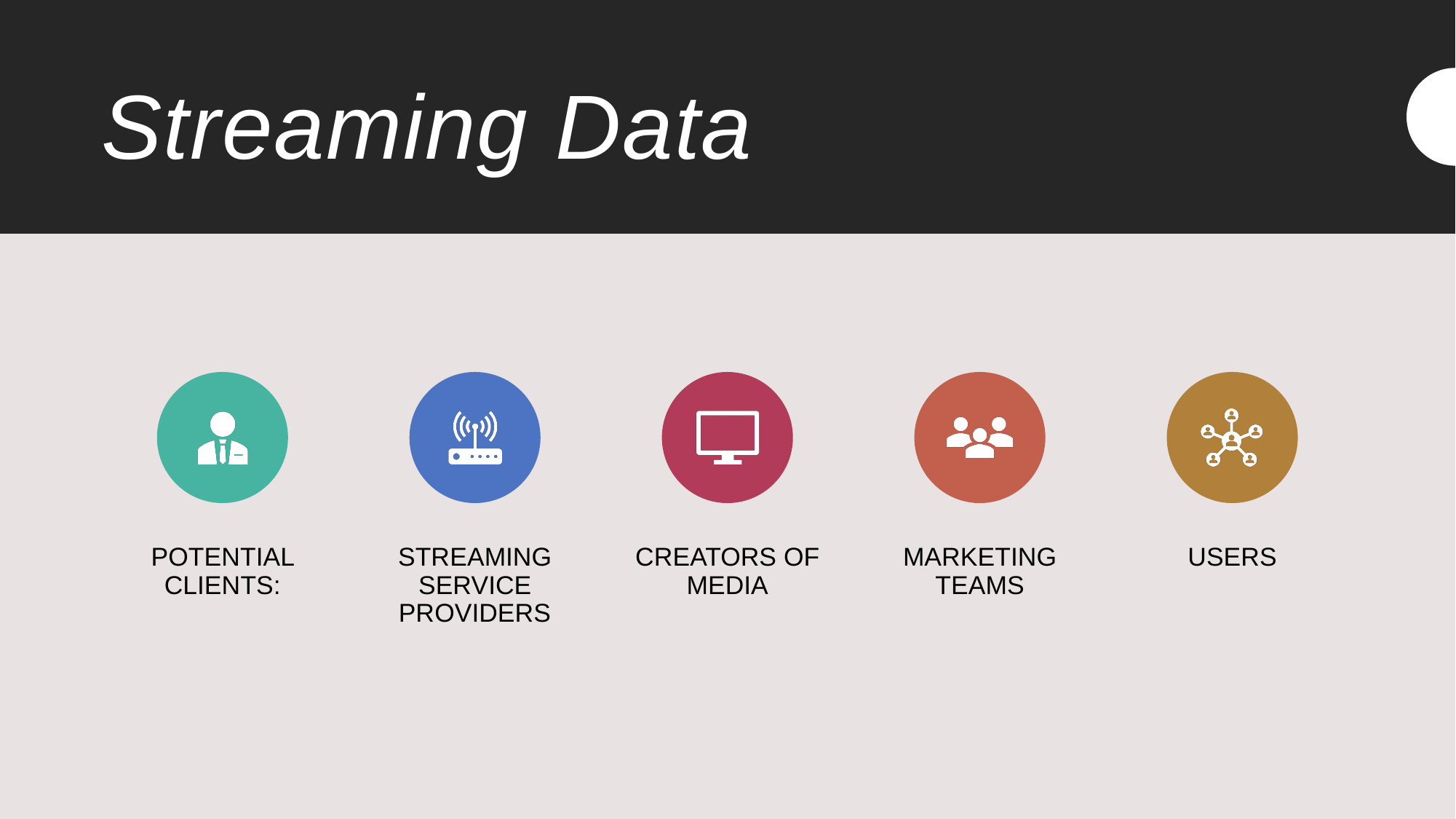

# Streaming Data

Potential Clients:
Streaming service providers
Creators of media
Marketing teams
Users